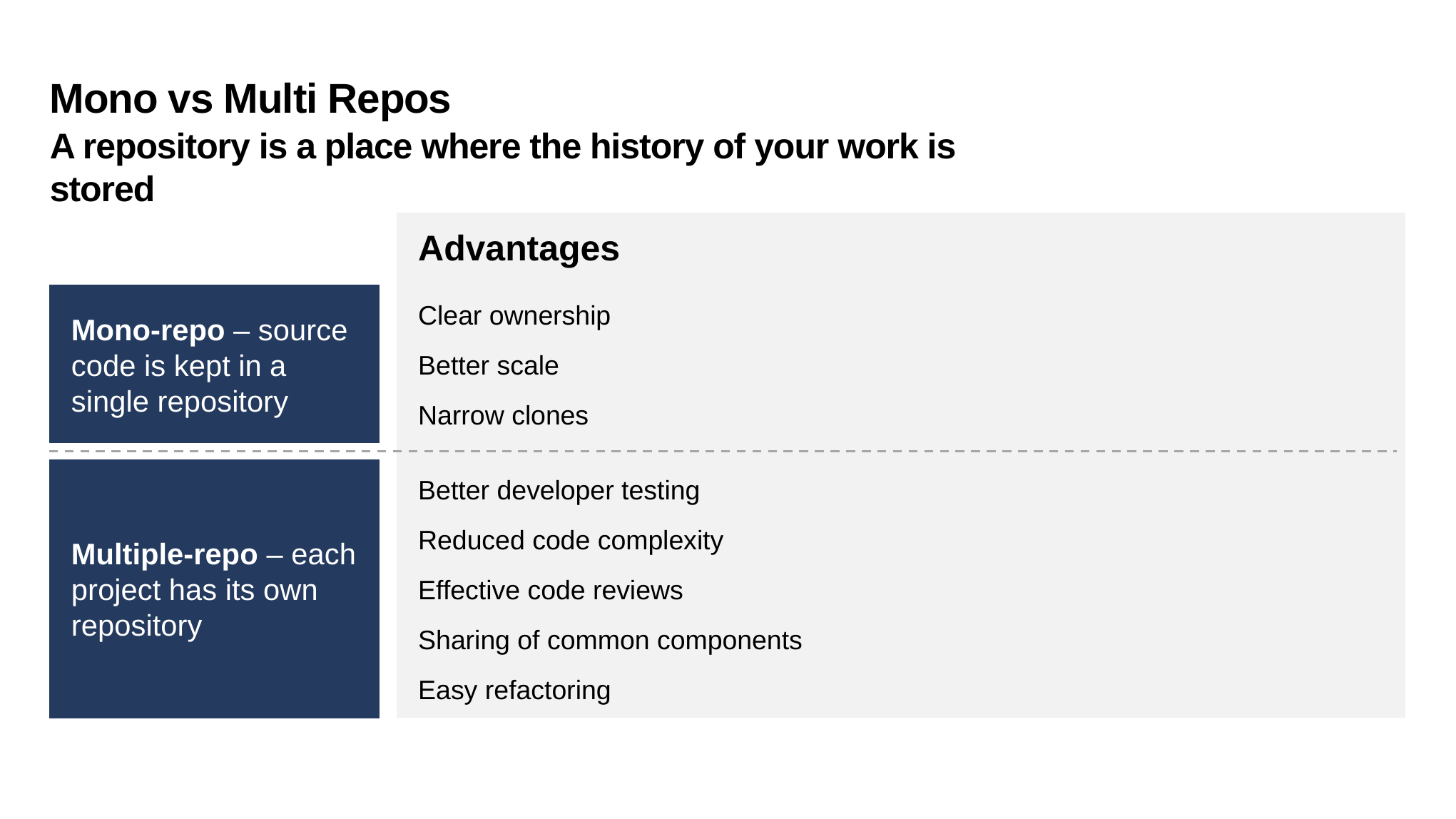

# Mono vs Multi Repos
A repository is a place where the history of your work is stored
Advantages
Mono-repo – source code is kept in a single repository
Clear ownership
Better scale
Narrow clones
Multiple-repo – each project has its own repository
Better developer testing
Reduced code complexity
Effective code reviews
Sharing of common components
Easy refactoring